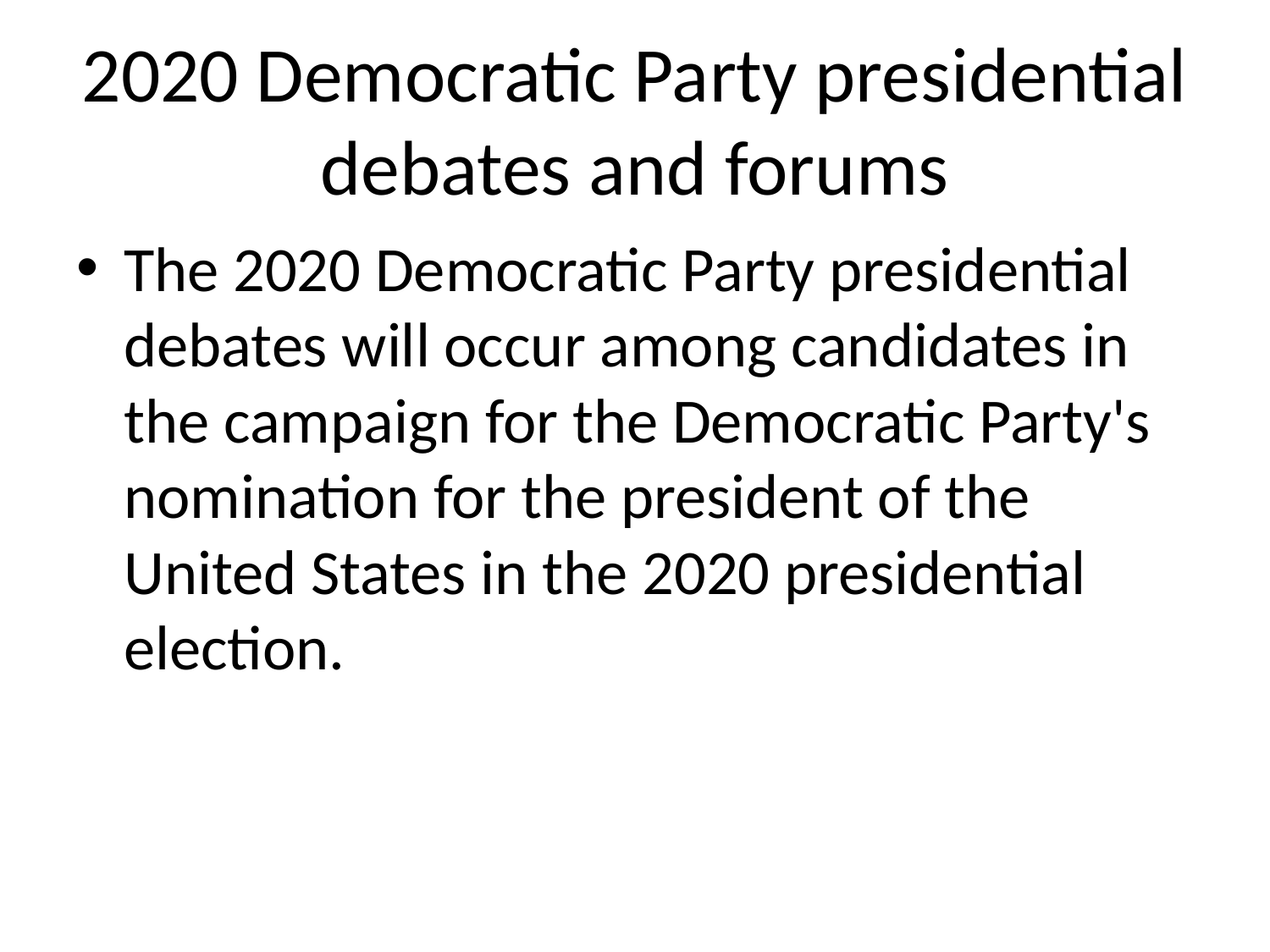

# 2020 Democratic Party presidential debates and forums
The 2020 Democratic Party presidential debates will occur among candidates in the campaign for the Democratic Party's nomination for the president of the United States in the 2020 presidential election.